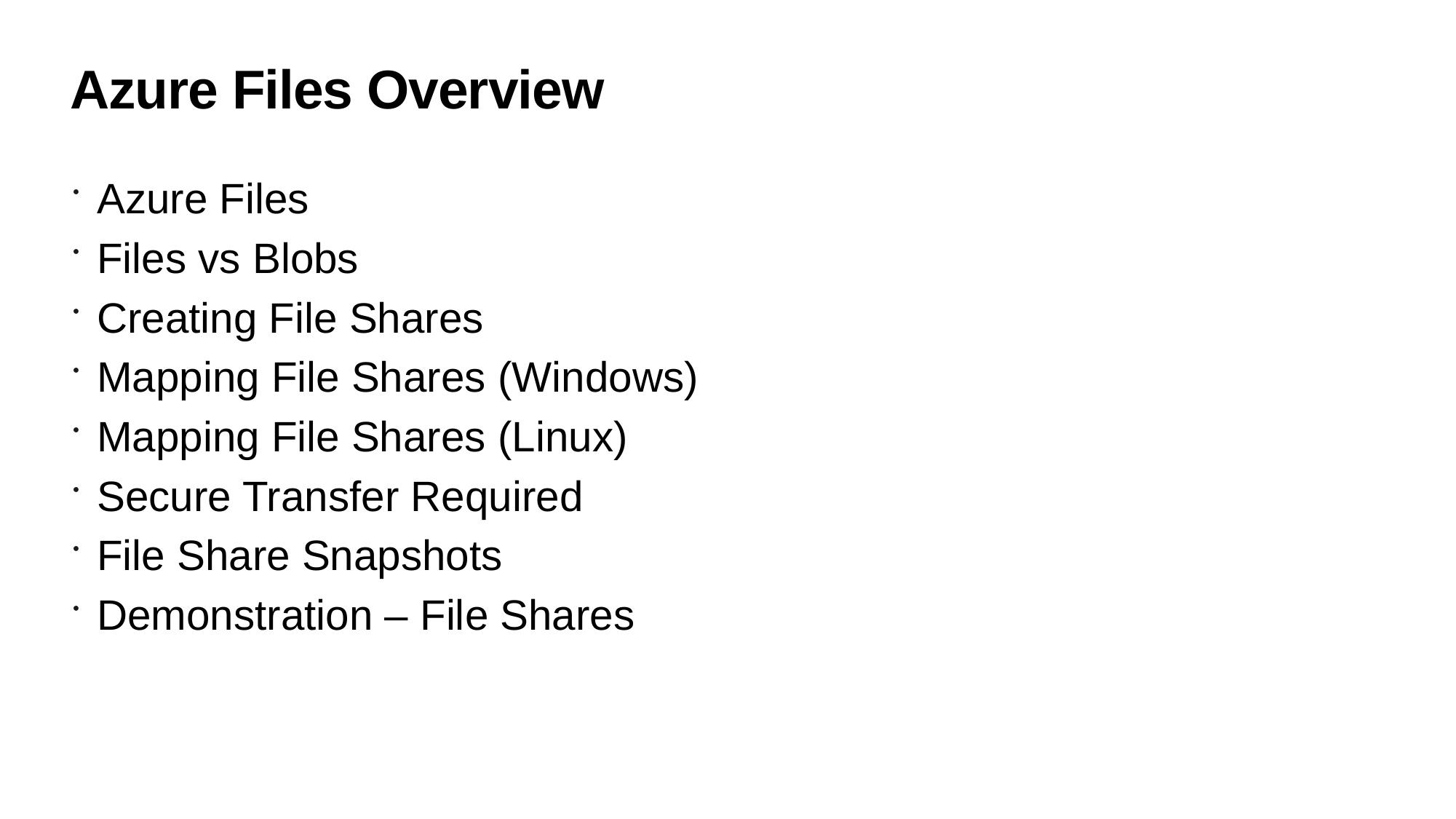

# Azure Files Overview
Azure Files
Files vs Blobs
Creating File Shares
Mapping File Shares (Windows)
Mapping File Shares (Linux)
Secure Transfer Required
File Share Snapshots
Demonstration – File Shares